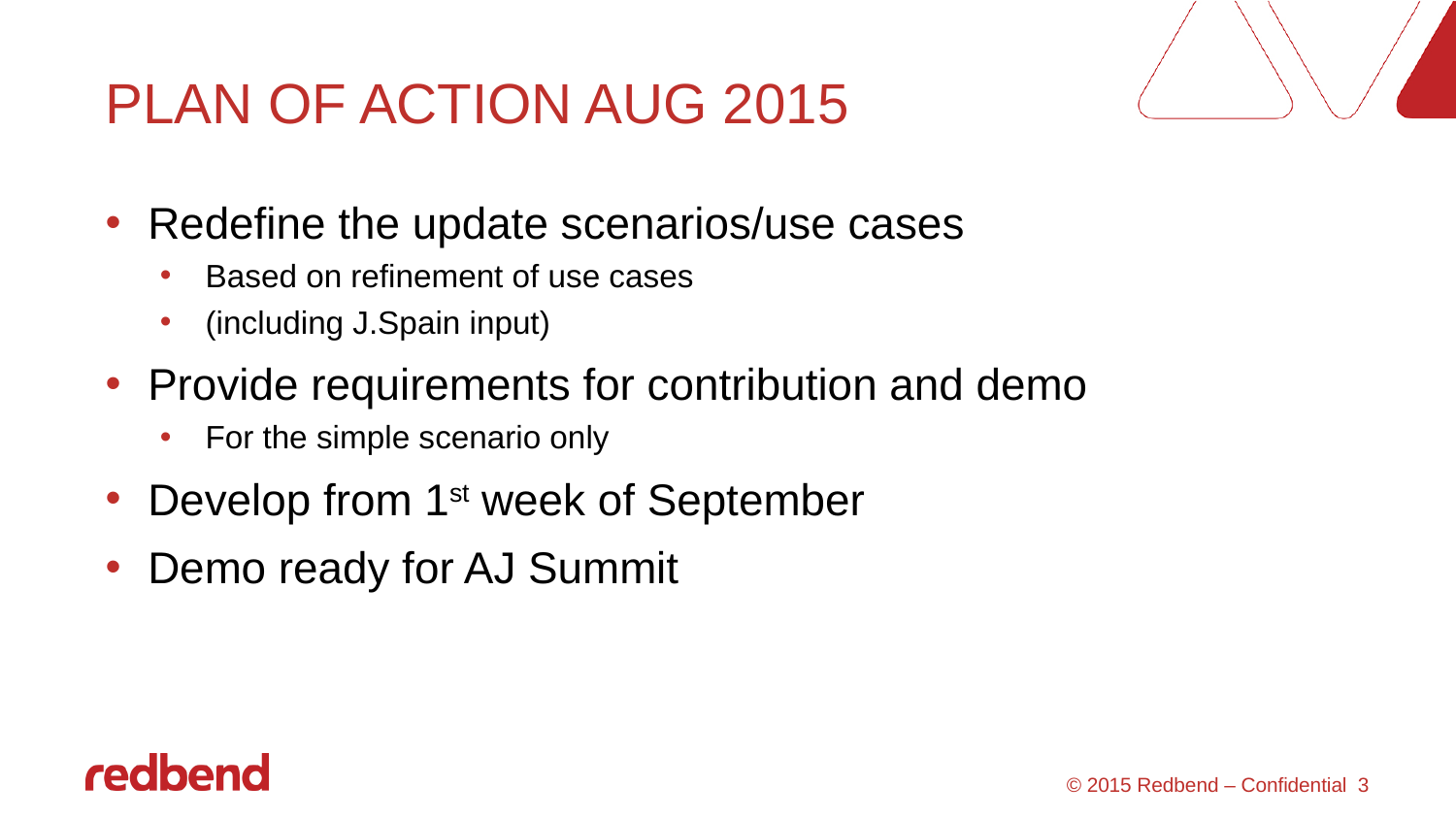

# PLAN OF ACTION AUG 2015
Redefine the update scenarios/use cases
Based on refinement of use cases
(including J.Spain input)
Provide requirements for contribution and demo
For the simple scenario only
Develop from 1st week of September
Demo ready for AJ Summit